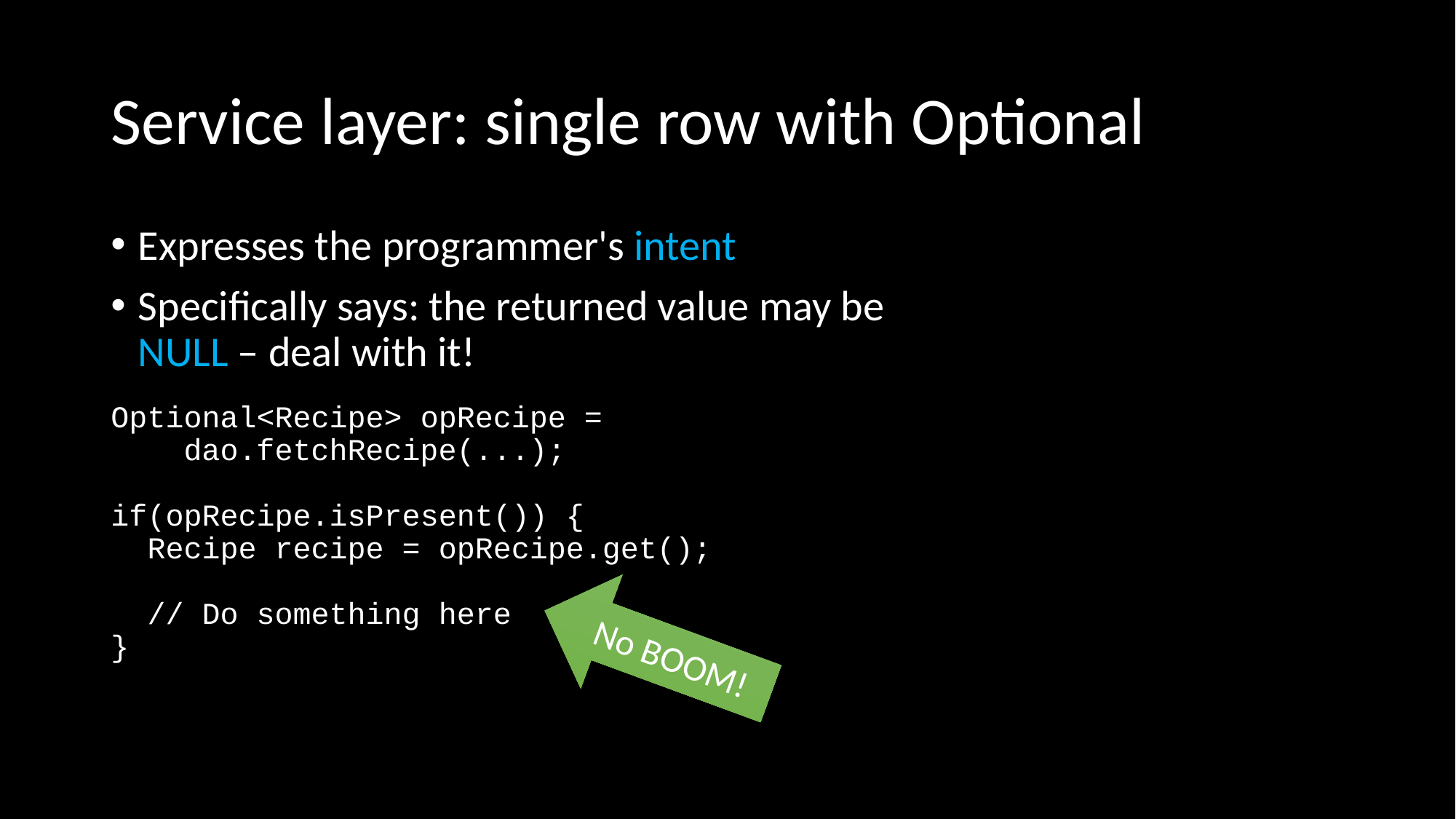

# Service layer: single row with Optional
Expresses the programmer's intent
Specifically says: the returned value may be NULL – deal with it!
Optional<Recipe> opRecipe =
    dao.fetchRecipe(...);

if(opRecipe.isPresent()) {
  Recipe recipe = opRecipe.get();

  // Do something here
}
No BOOM!